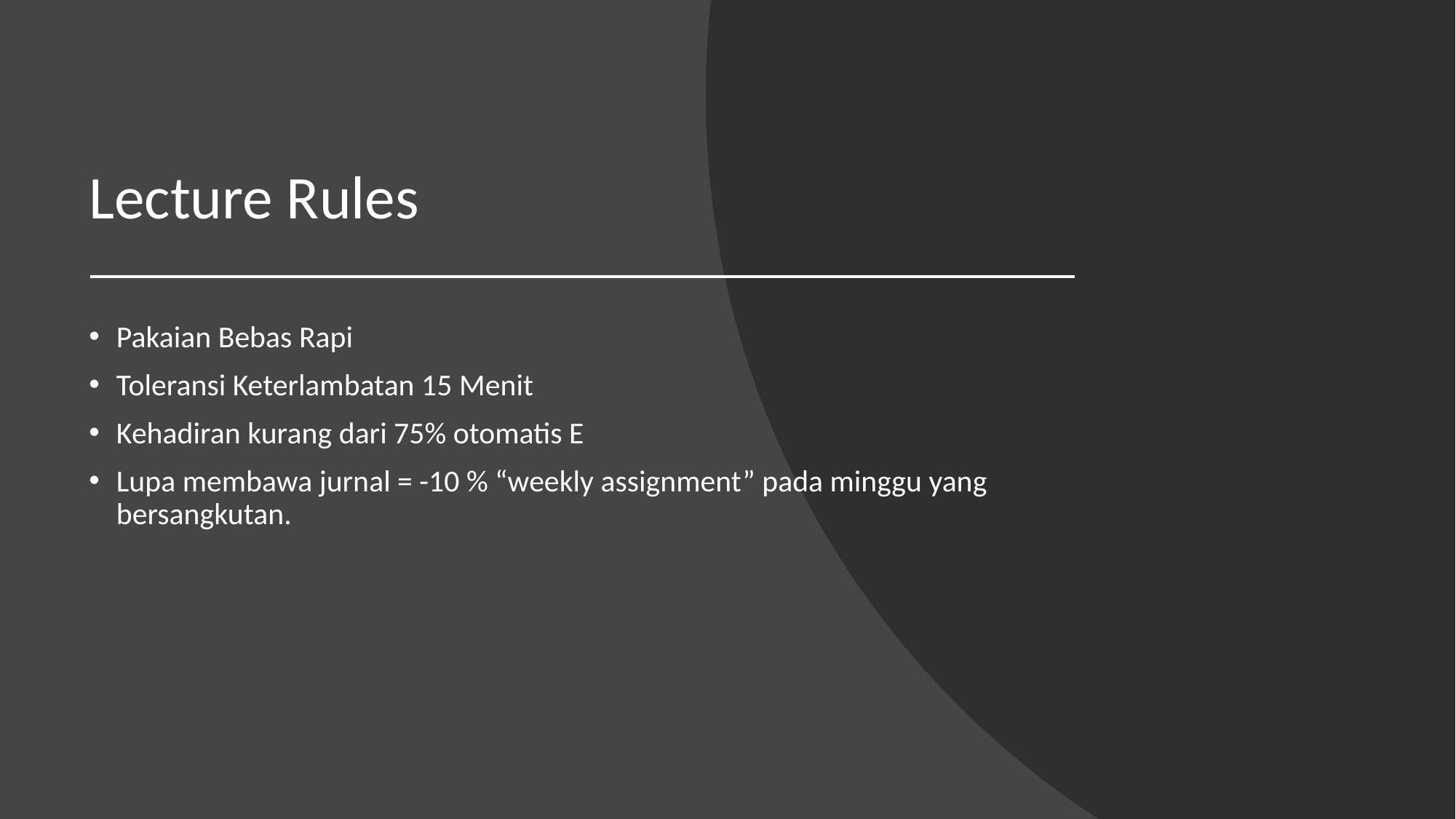

# Lecture Rules
Pakaian Bebas Rapi
Toleransi Keterlambatan 15 Menit
Kehadiran kurang dari 75% otomatis E
Lupa membawa jurnal = -10 % “weekly assignment” pada minggu yang bersangkutan.